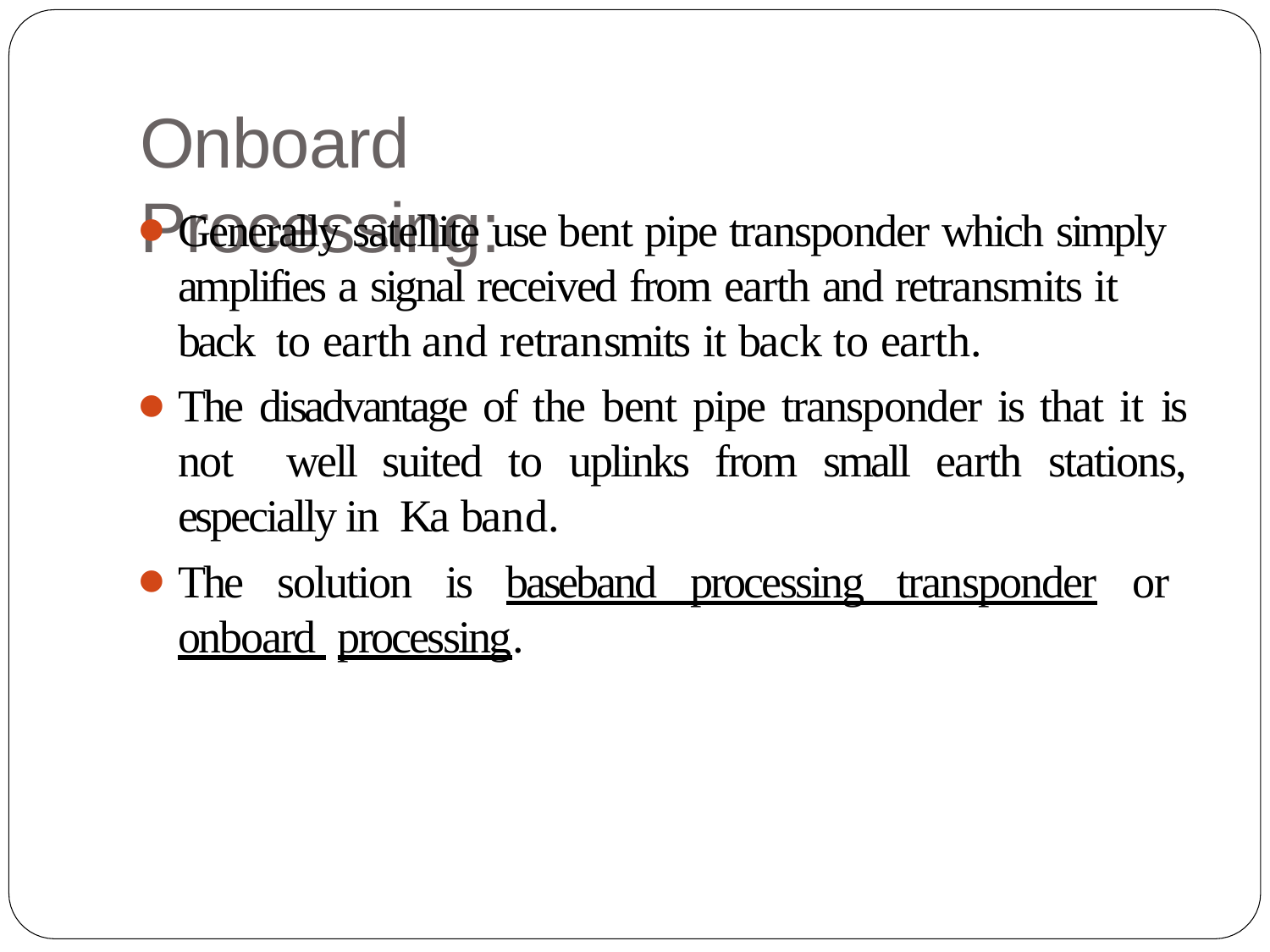

# Onboard Processing:
Generally satellite use bent pipe transponder which simply  amplifies a signal received from earth and retransmits it back  to earth and retransmits it back to earth.
The disadvantage of the bent pipe transponder is that it is not  well suited to uplinks from small earth stations, especially in  Ka band.
The solution is baseband processing transponder or onboard  processing.